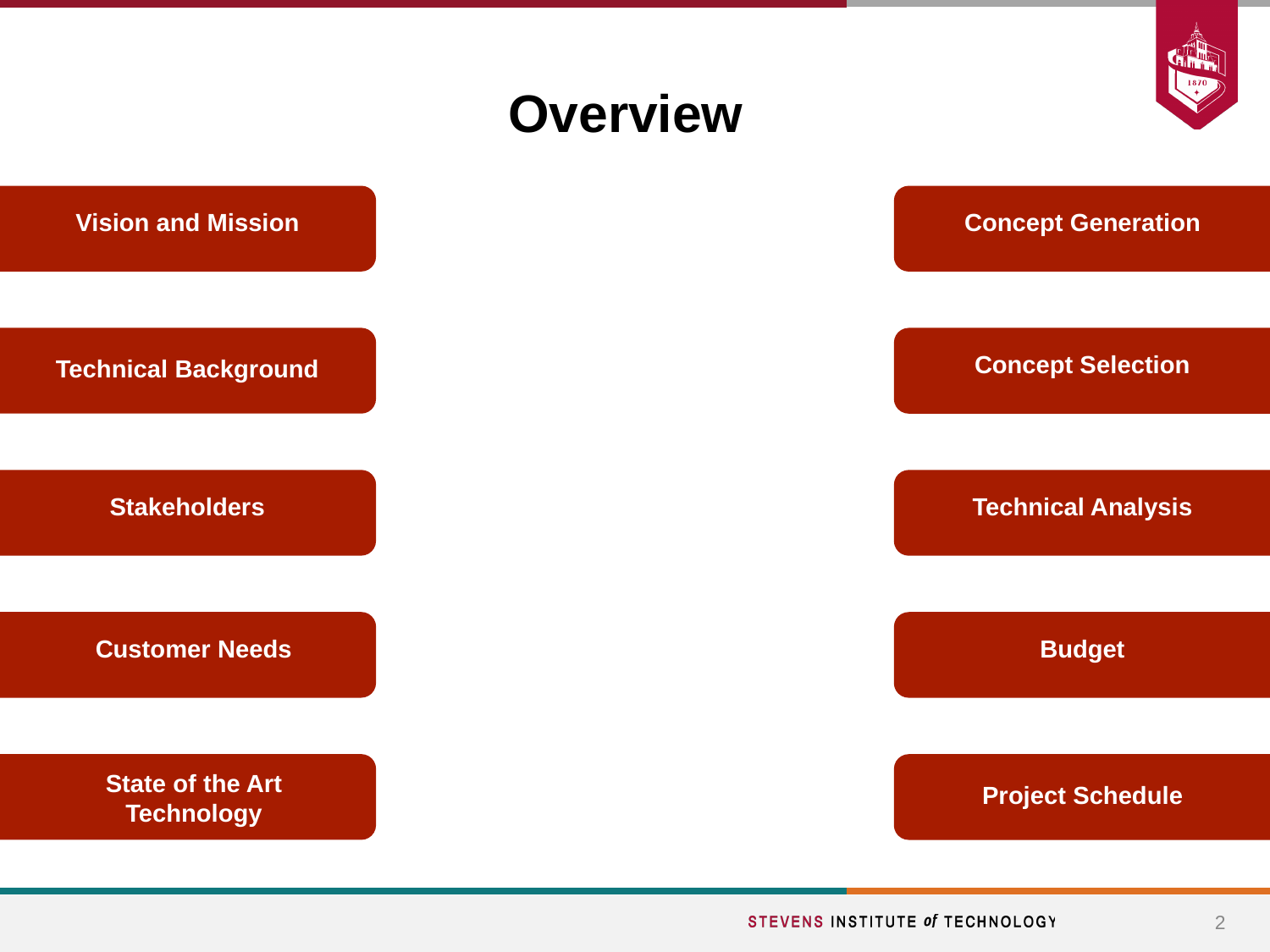

Overview

Vision and Mission
Concept Generation

Concept Selection
Technical Background

Technical Analysis
Stakeholders

Customer Needs
Budget
State of the Art Technology
Project Schedule
2